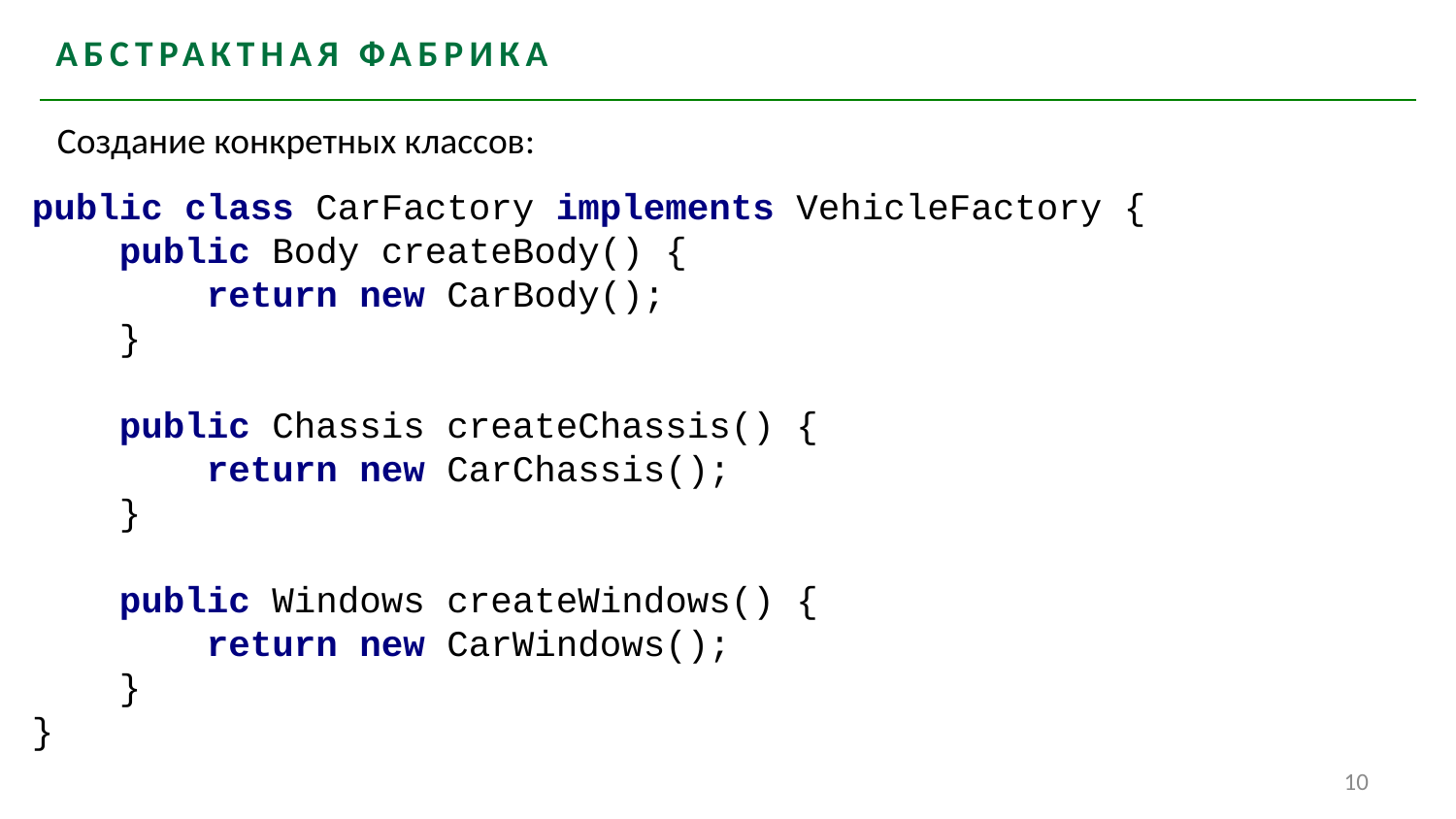

# абстрактная фабрика
Создание конкретных классов:
public class CarFactory implements VehicleFactory {
    public Body createBody() {
        return new CarBody();
    }
    public Chassis createChassis() {
        return new CarChassis();
    }
    public Windows createWindows() {
        return new CarWindows();
    }
}
10